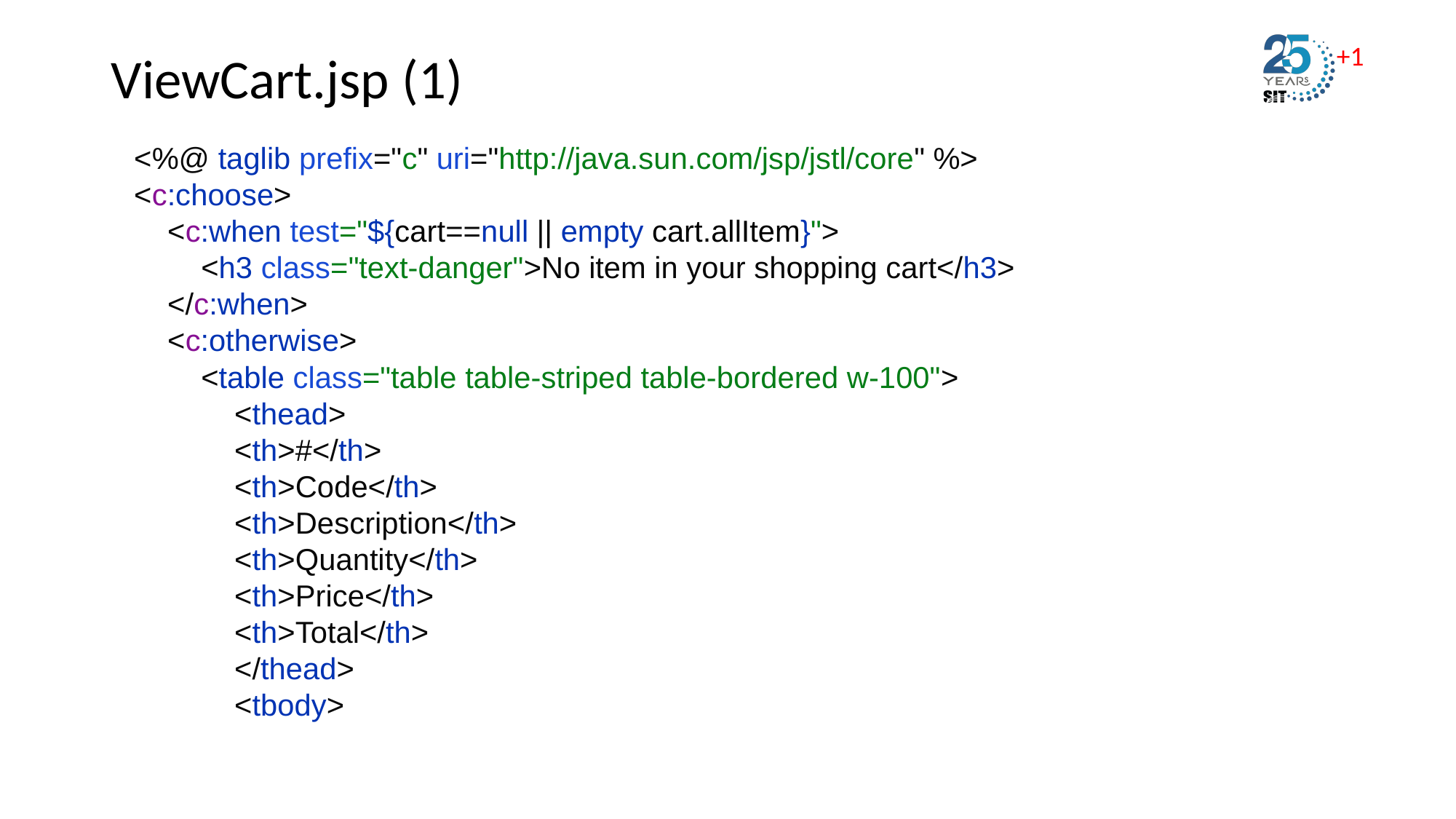

# ViewCart.jsp (1)
<%@ taglib prefix="c" uri="http://java.sun.com/jsp/jstl/core" %>
<c:choose>
    <c:when test="${cart==null || empty cart.allItem}">
        <h3 class="text-danger">No item in your shopping cart</h3>
    </c:when>
    <c:otherwise>
        <table class="table table-striped table-bordered w-100">
            <thead>
            <th>#</th>
            <th>Code</th>
            <th>Description</th>
            <th>Quantity</th>
            <th>Price</th>
            <th>Total</th>
            </thead>
            <tbody>